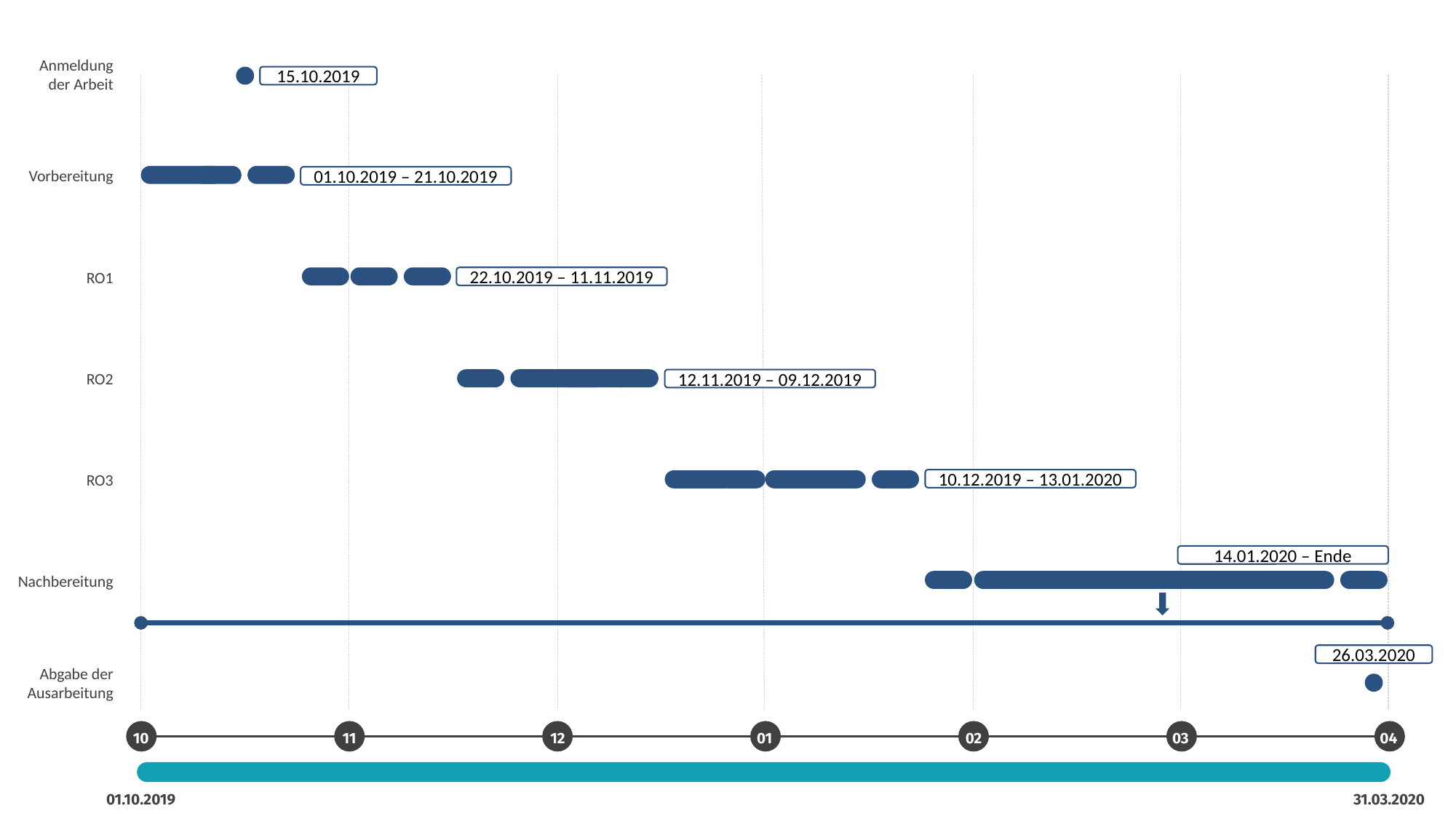

Anmeldung der Arbeit

15.10.2019

10

11

12

01

02

03

04
Vorbereitung

01.10.2019 – 21.10.2019

22.10.2019 – 11.11.2019
RO1
RO2

12.11.2019 – 09.12.2019
10.12.2019 – 13.01.2020
RO3

14.01.2020 – Ende

Nachbereitung

26.03.2020
Abgabe der Ausarbeitung

31.03.2020
01.10.2019